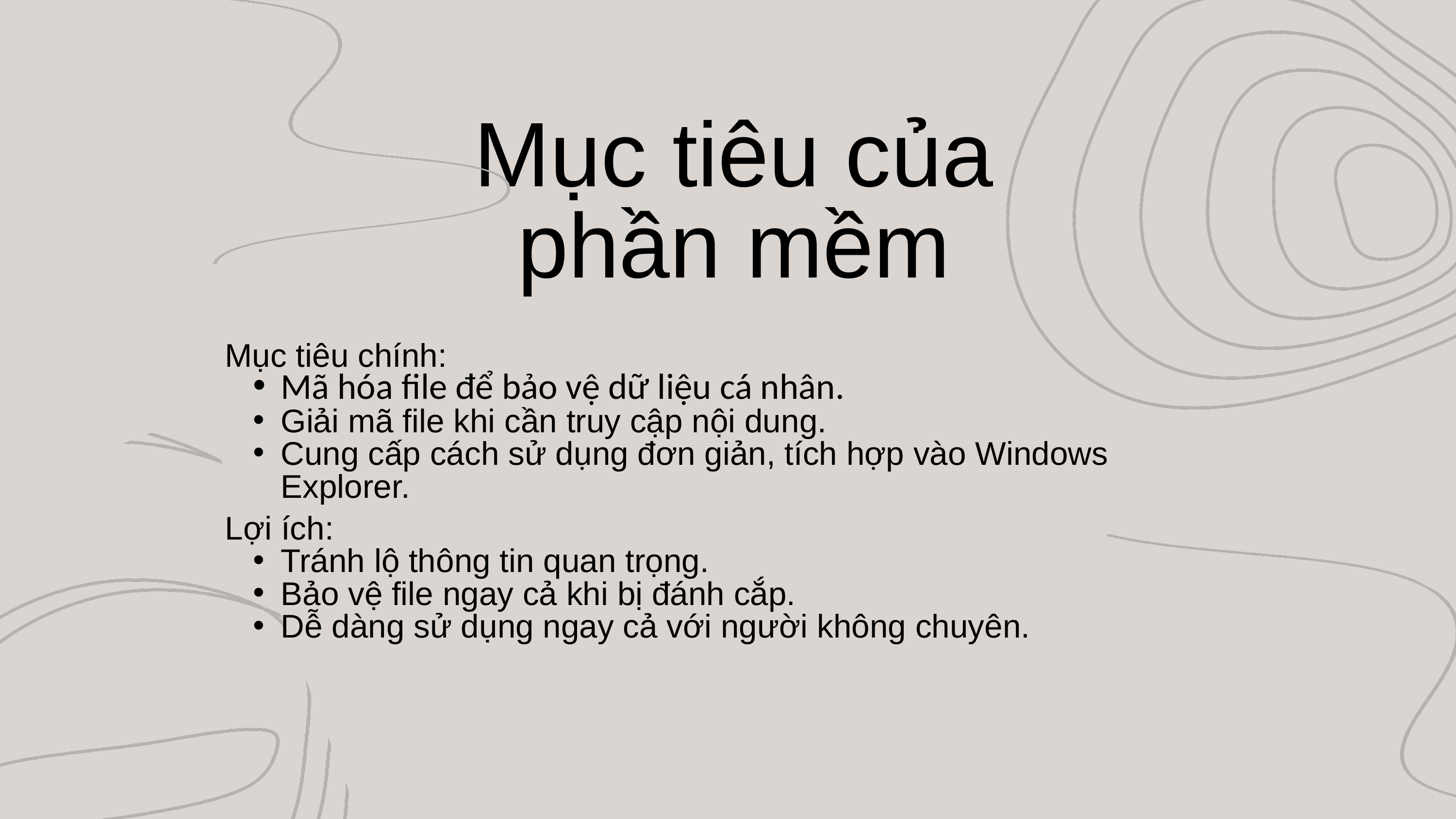

Mục tiêu của phần mềm
Mục tiêu chính:
Mã hóa file để bảo vệ dữ liệu cá nhân.
Giải mã file khi cần truy cập nội dung.
Cung cấp cách sử dụng đơn giản, tích hợp vào Windows Explorer.

Lợi ích:
Tránh lộ thông tin quan trọng.
Bảo vệ file ngay cả khi bị đánh cắp.
Dễ dàng sử dụng ngay cả với người không chuyên.